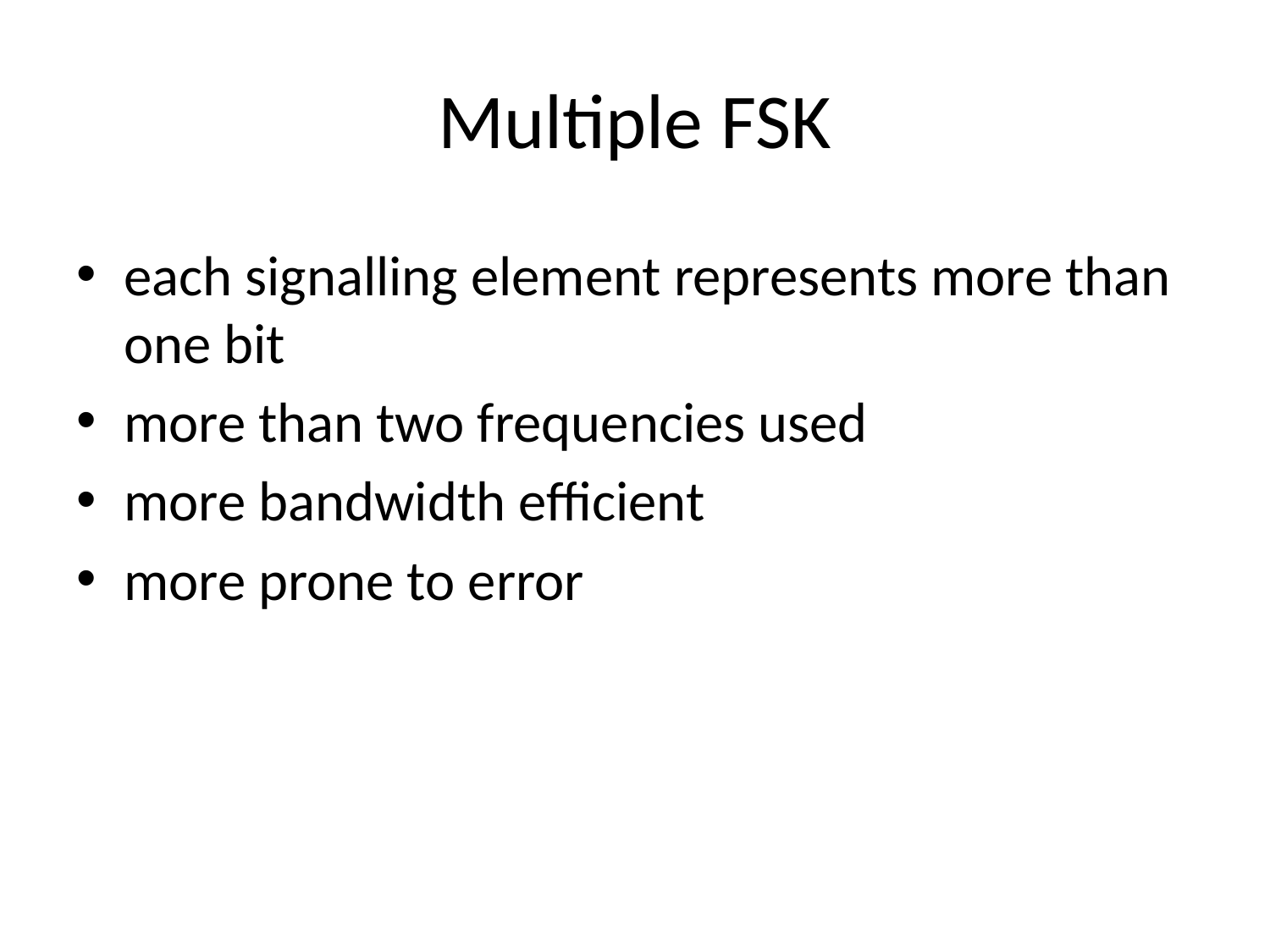

# Multiple FSK
each signalling element represents more than one bit
more than two frequencies used
more bandwidth efficient
more prone to error